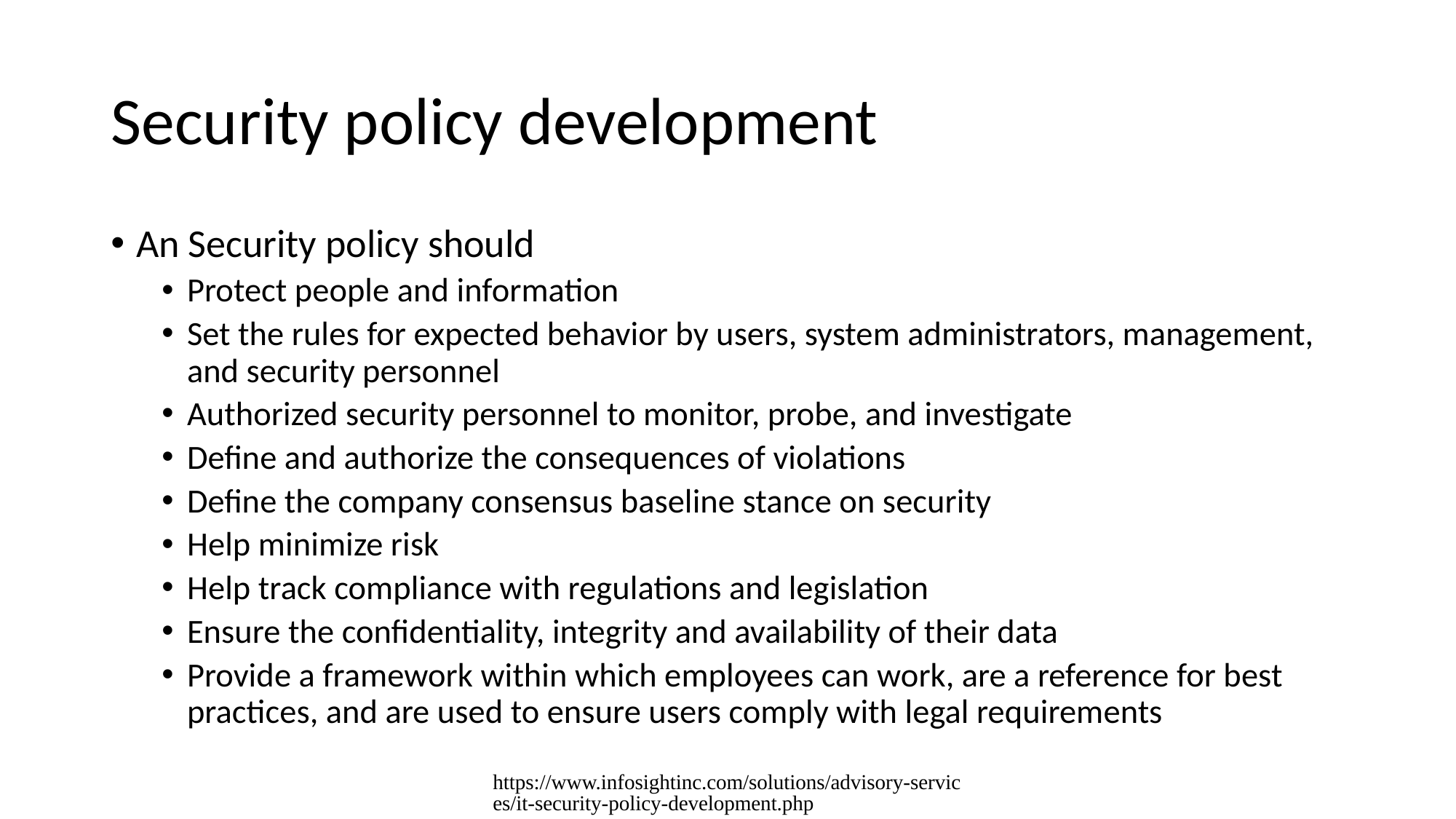

# Security policy development
An Security policy should
Protect people and information
Set the rules for expected behavior by users, system administrators, management, and security personnel
Authorized security personnel to monitor, probe, and investigate
Define and authorize the consequences of violations
Define the company consensus baseline stance on security
Help minimize risk
Help track compliance with regulations and legislation
Ensure the confidentiality, integrity and availability of their data
Provide a framework within which employees can work, are a reference for best practices, and are used to ensure users comply with legal requirements
https://www.infosightinc.com/solutions/advisory-services/it-security-policy-development.php